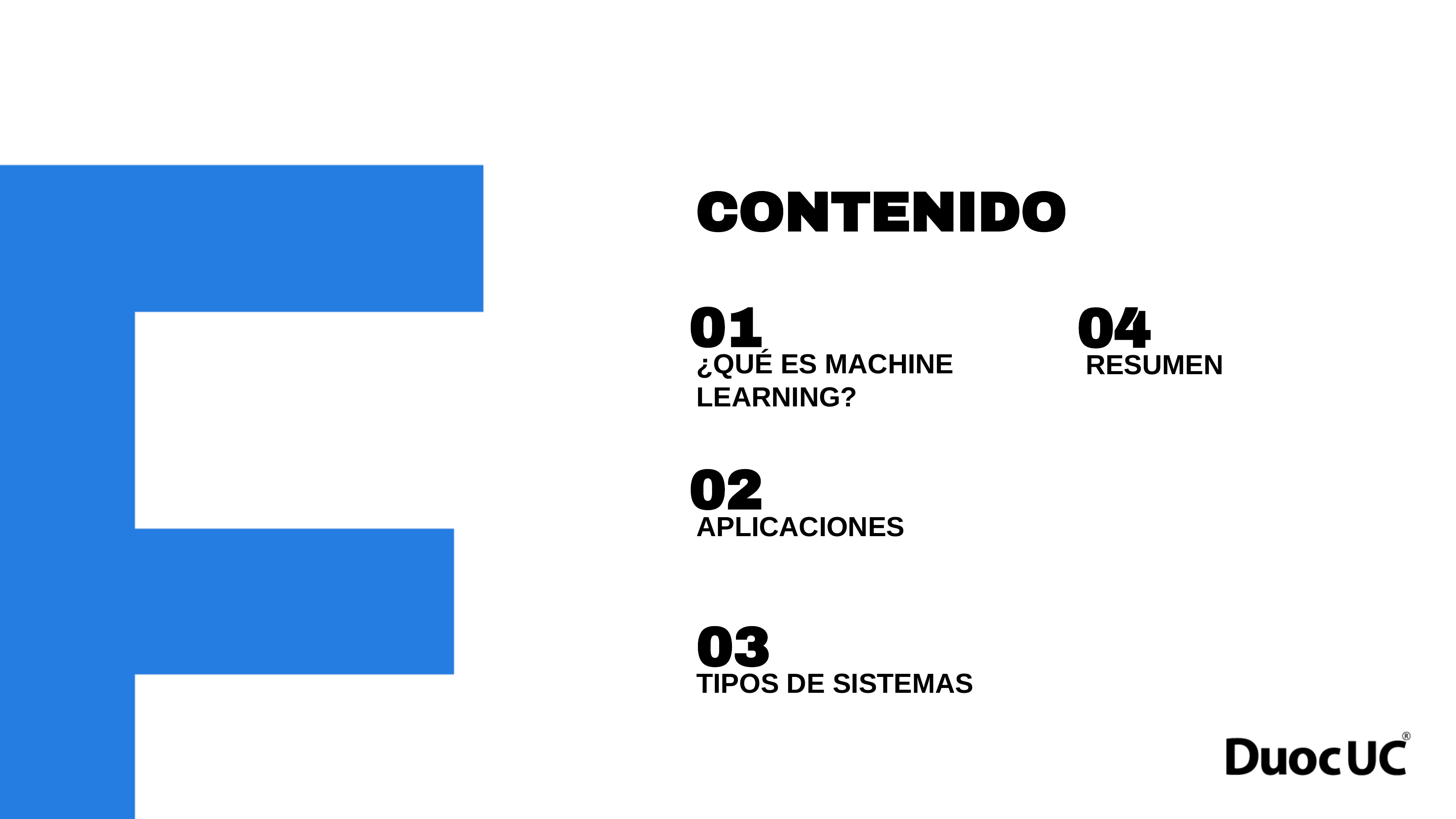

CONTENIDO
01
04
¿QUÉ ES MACHINE LEARNING?
RESUMEN
02
APLICACIONES
03
TIPOS DE SISTEMAS